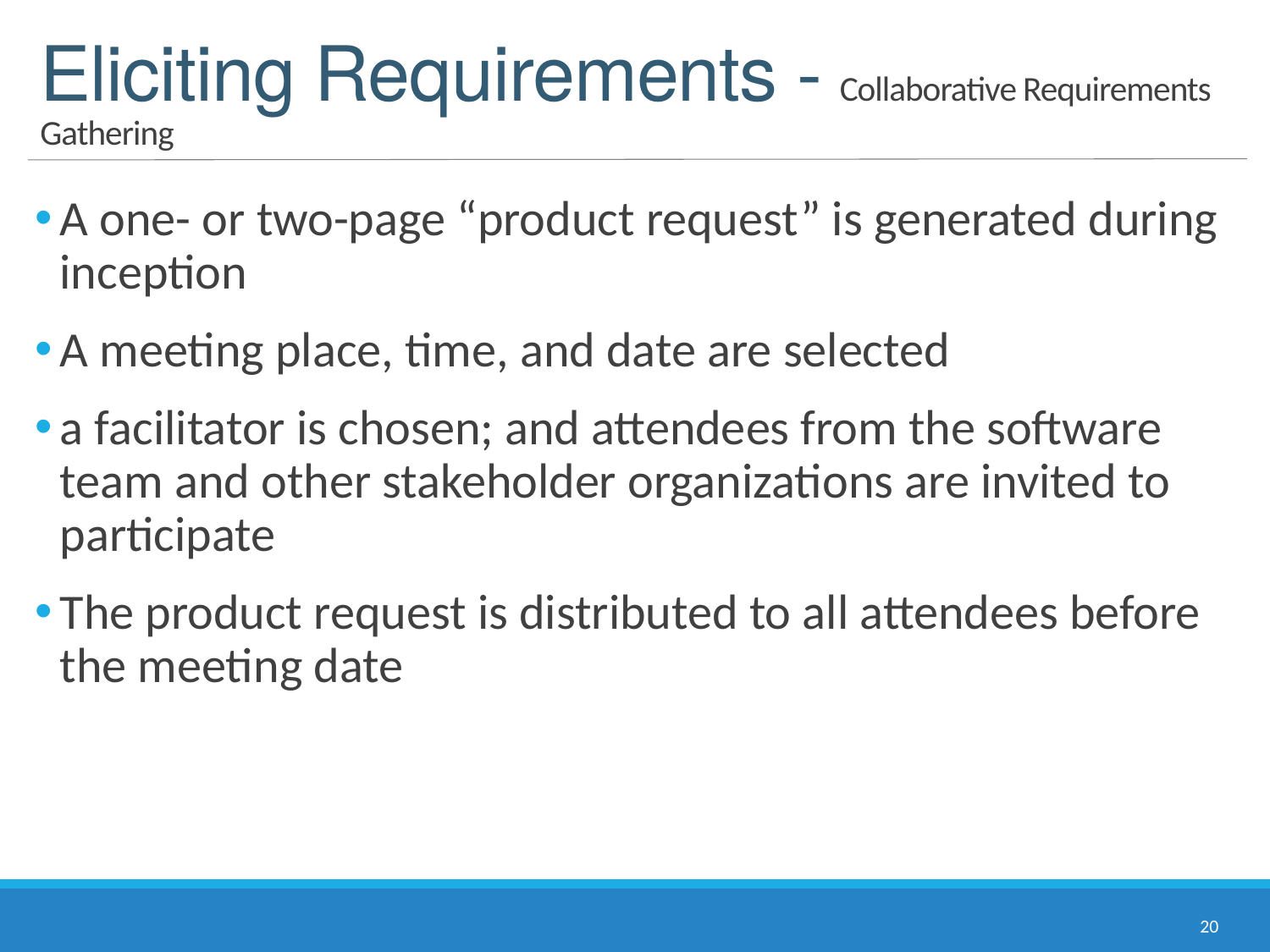

# Eliciting Requirements - Collaborative Requirements Gathering
A one- or two-page “product request” is generated during inception
A meeting place, time, and date are selected
a facilitator is chosen; and attendees from the software team and other stakeholder organizations are invited to participate
The product request is distributed to all attendees before the meeting date